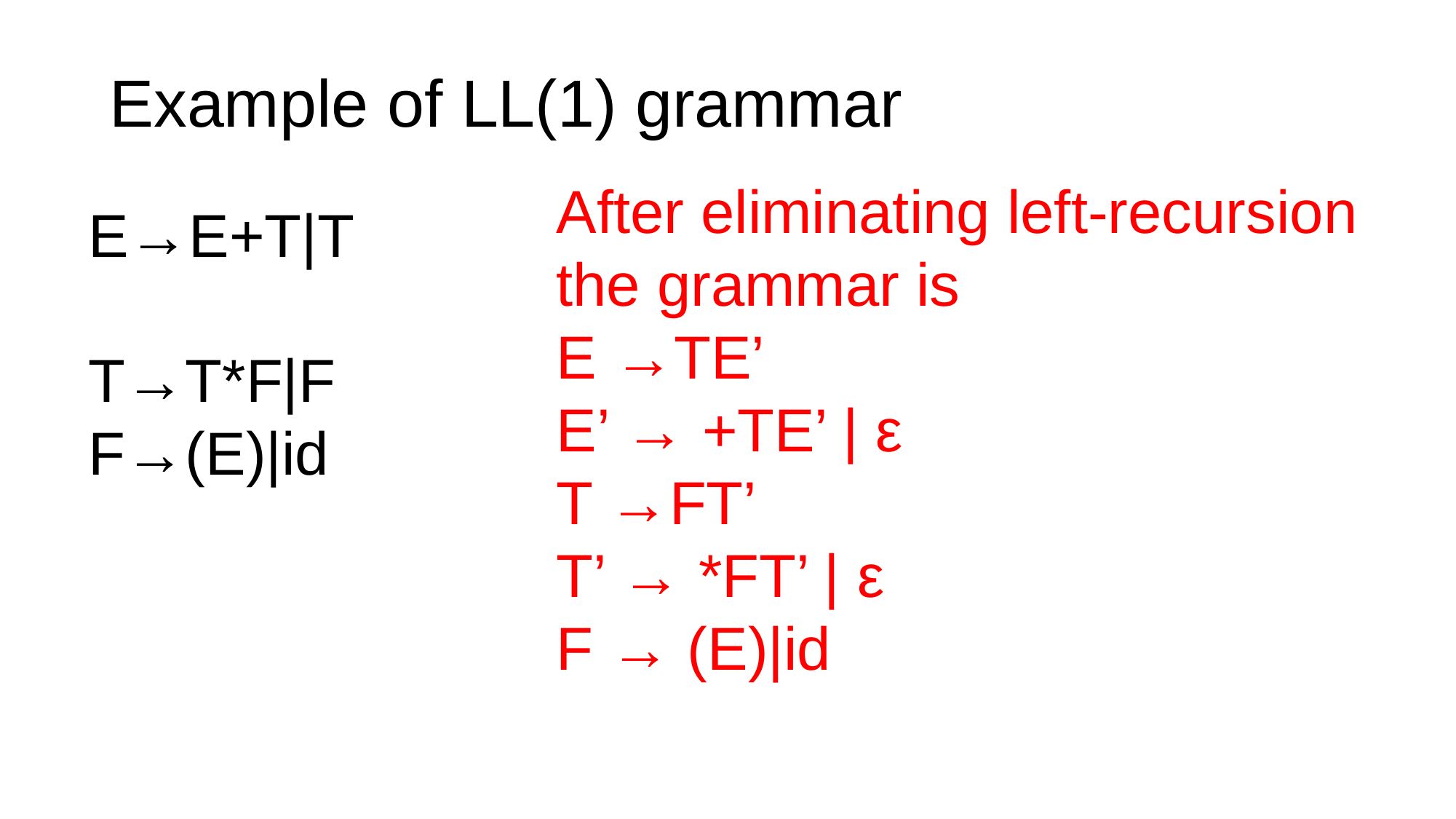

# Example of LL(1) grammar
After eliminating left-recursion the grammar is
E →TE’
E’ → +TE’ | ε
T →FT’
T’ → *FT’ | ε
F → (E)|id
E→E+T|T

T→T*F|F
F→(E)|id